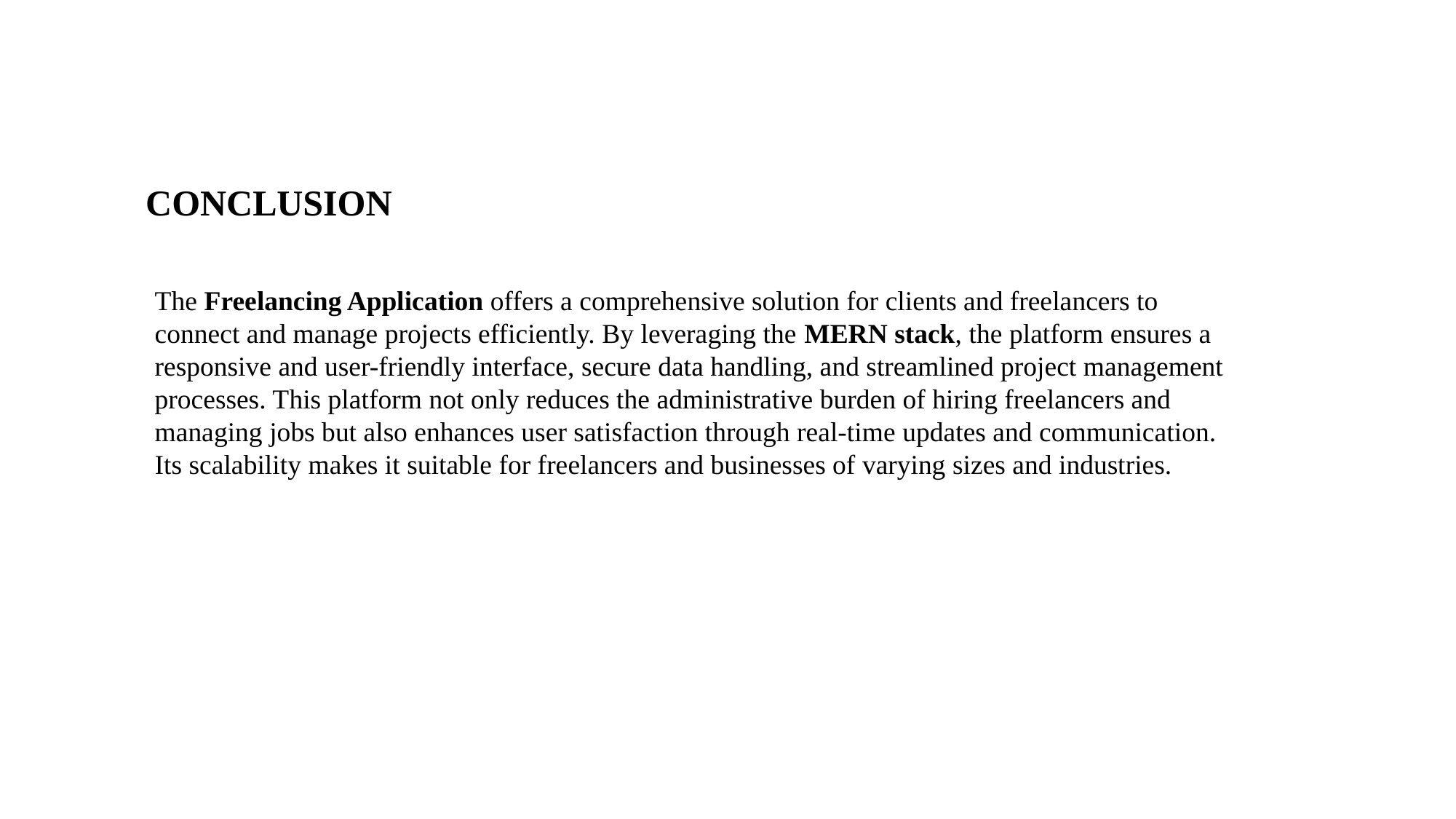

CONCLUSION
The Freelancing Application offers a comprehensive solution for clients and freelancers to connect and manage projects efficiently. By leveraging the MERN stack, the platform ensures a responsive and user-friendly interface, secure data handling, and streamlined project management processes. This platform not only reduces the administrative burden of hiring freelancers and managing jobs but also enhances user satisfaction through real-time updates and communication. Its scalability makes it suitable for freelancers and businesses of varying sizes and industries.